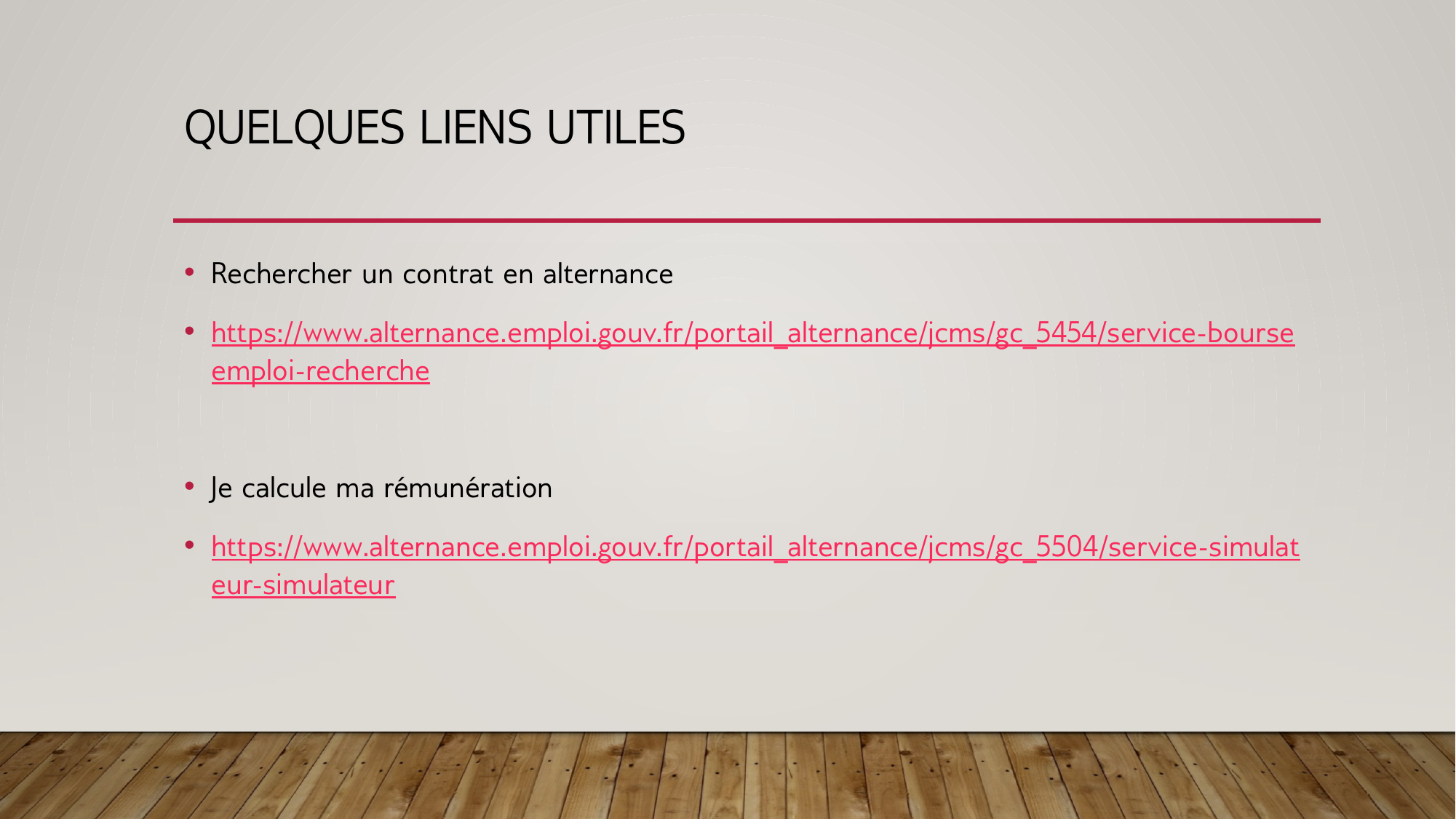

# Quelques liens utiles
Rechercher un contrat en alternance
https://www.alternance.emploi.gouv.fr/portail_alternance/jcms/gc_5454/service-bourseemploi-recherche

Je calcule ma rémunération
https://www.alternance.emploi.gouv.fr/portail_alternance/jcms/gc_5504/service-simulateur-simulateur